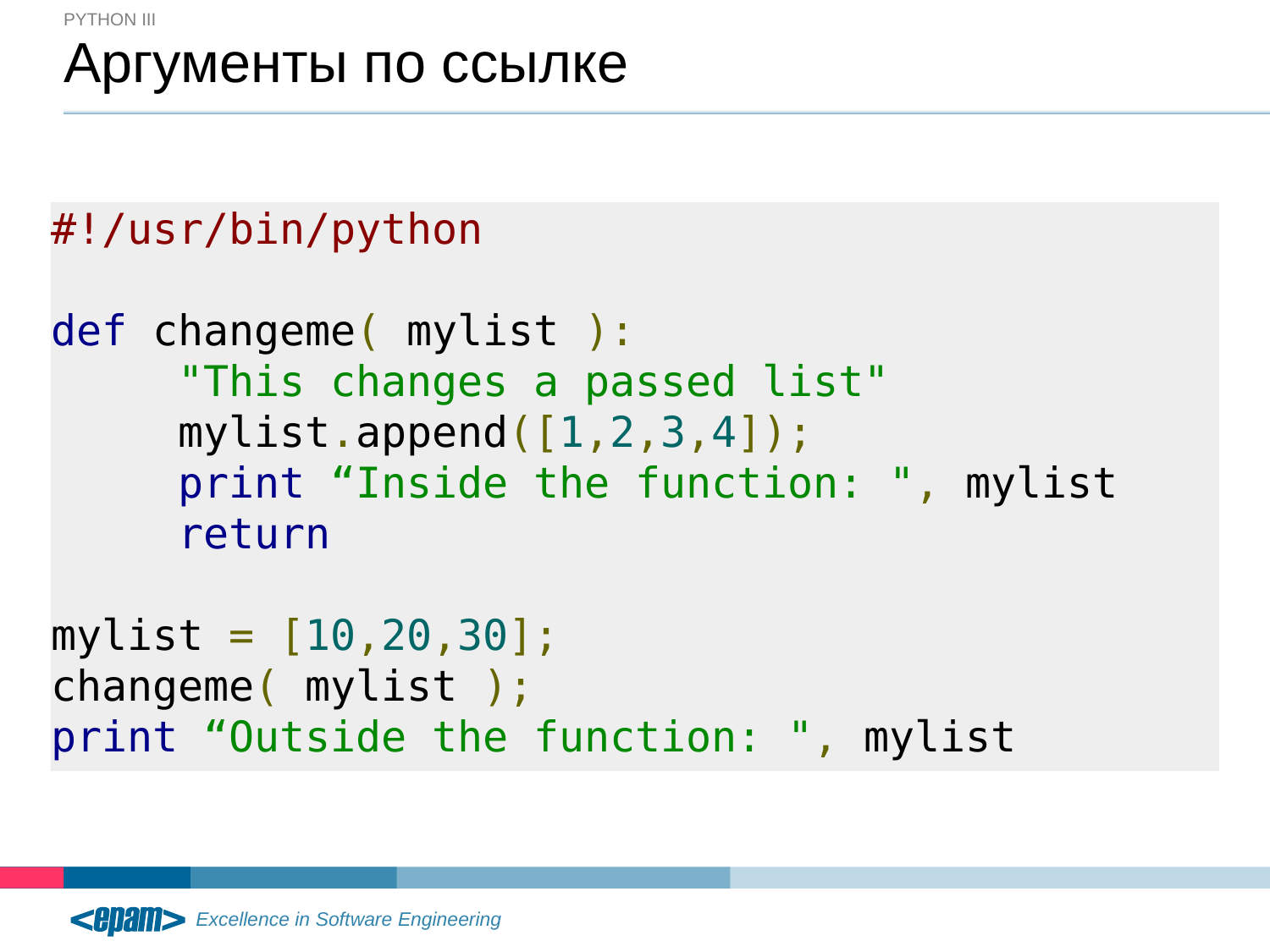

Python III
# Аргументы по ссылке

#!/usr/bin/python

def changeme( mylist ):
	"This changes a passed list"
	mylist.append([1,2,3,4]);
	print “Inside the function: ", mylist
	return

mylist = [10,20,30];
changeme( mylist );
print “Outside the function: ", mylist